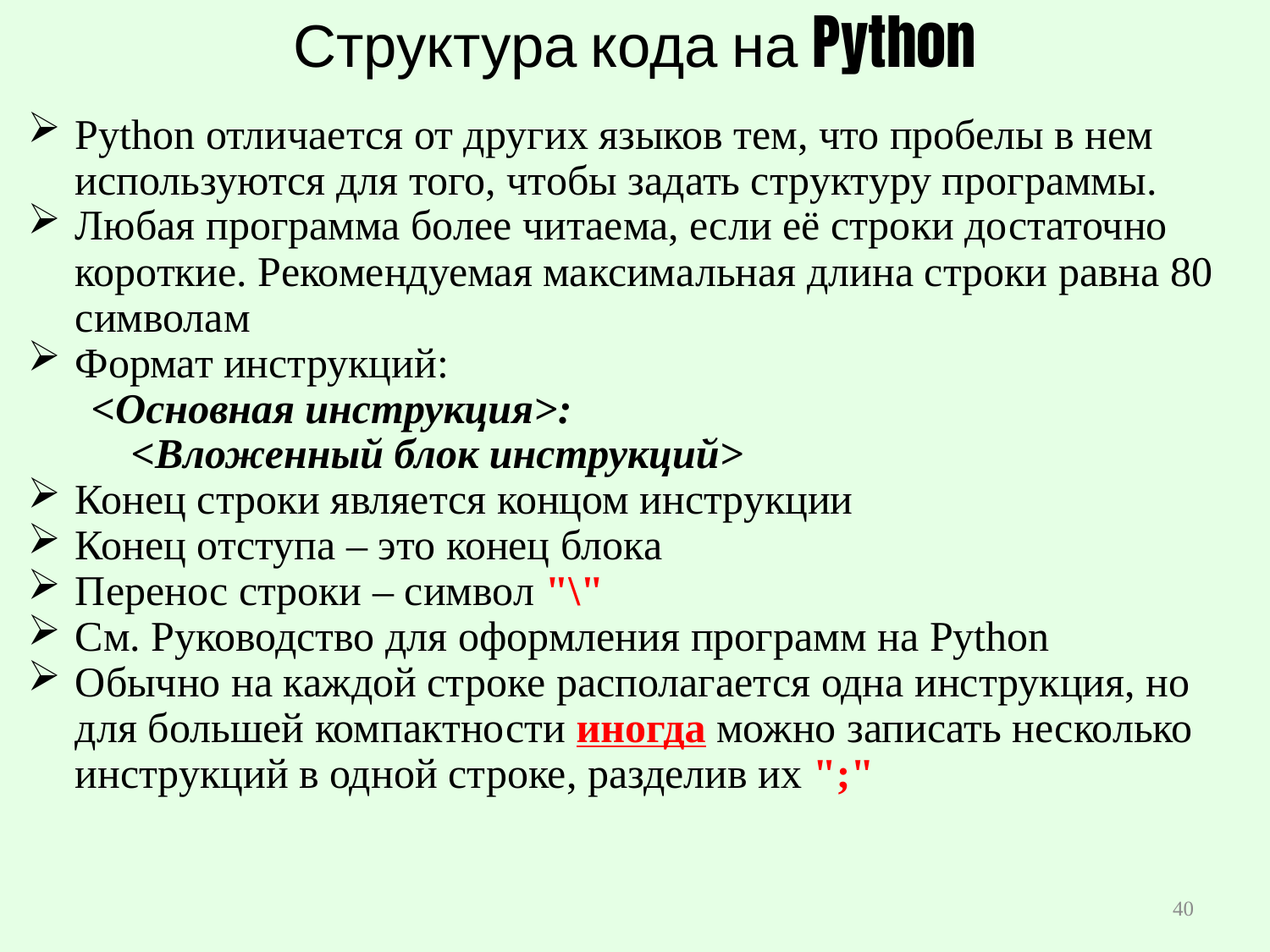

# Структура кода на Python
Python отличается от других языков тем, что пробелы в нем используются для того, чтобы задать структуру программы.
Любая программа более читаема, если её строки достаточно короткие. Рекомендуемая максимальная длина строки равна 80 символам
Формат инструкций:
<Основная инструкция>:
	<Вложенный блок инструкций>
Конец строки является концом инструкции
Конец отступа – это конец блока
Перенос строки – символ "\"
См. Руководство для оформления программ на Python
Обычно на каждой строке располагается одна инструкция, но для большей компактности иногда можно записать несколько инструкций в одной строке, разделив их ";"
40